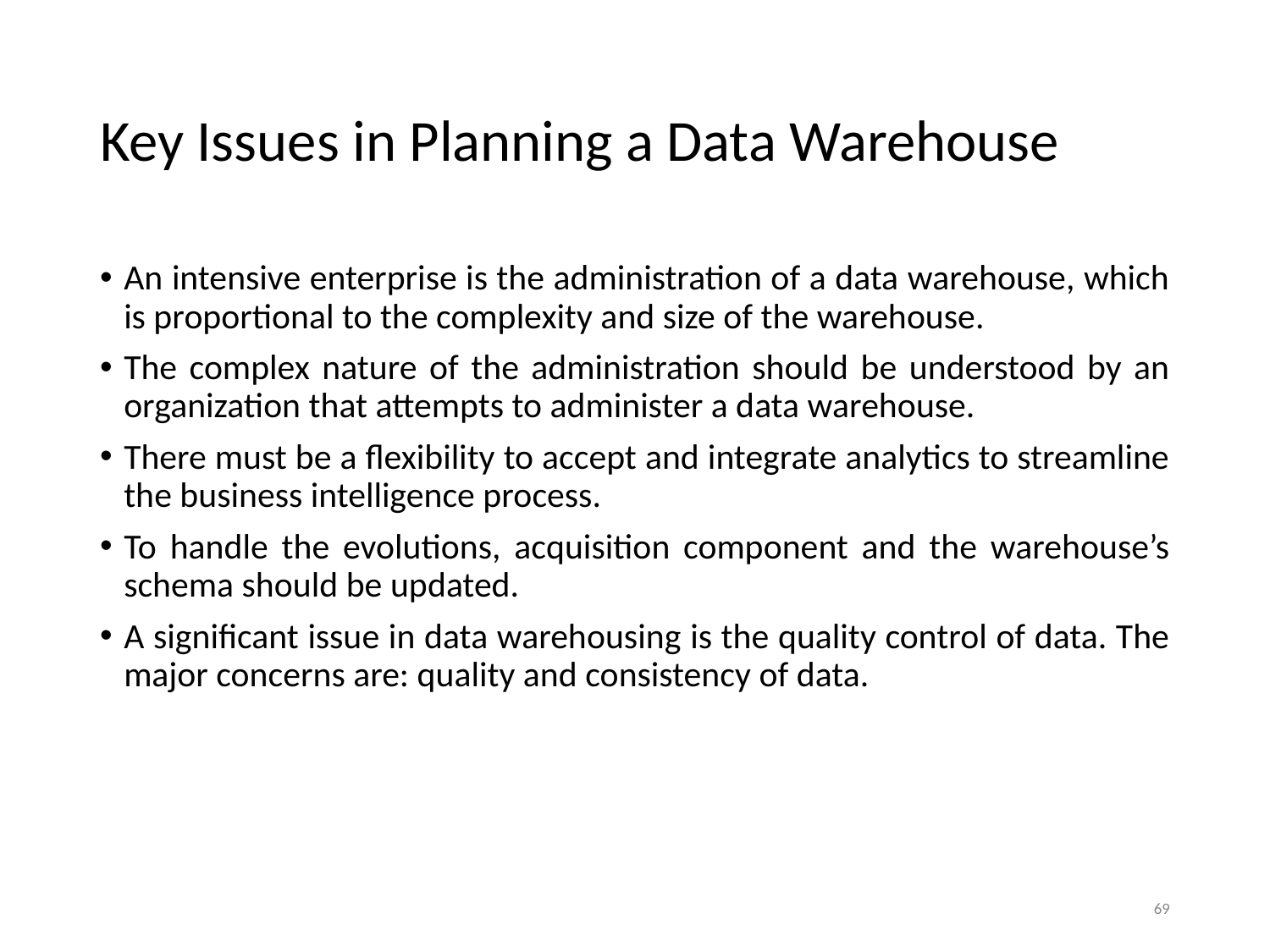

# Key Issues in Planning a Data Warehouse
An intensive enterprise is the administration of a data warehouse, which is proportional to the complexity and size of the warehouse.
The complex nature of the administration should be understood by an organization that attempts to administer a data warehouse.
There must be a flexibility to accept and integrate analytics to streamline the business intelligence process.
To handle the evolutions, acquisition component and the warehouse’s schema should be updated.
A significant issue in data warehousing is the quality control of data. The major concerns are: quality and consistency of data.

 69